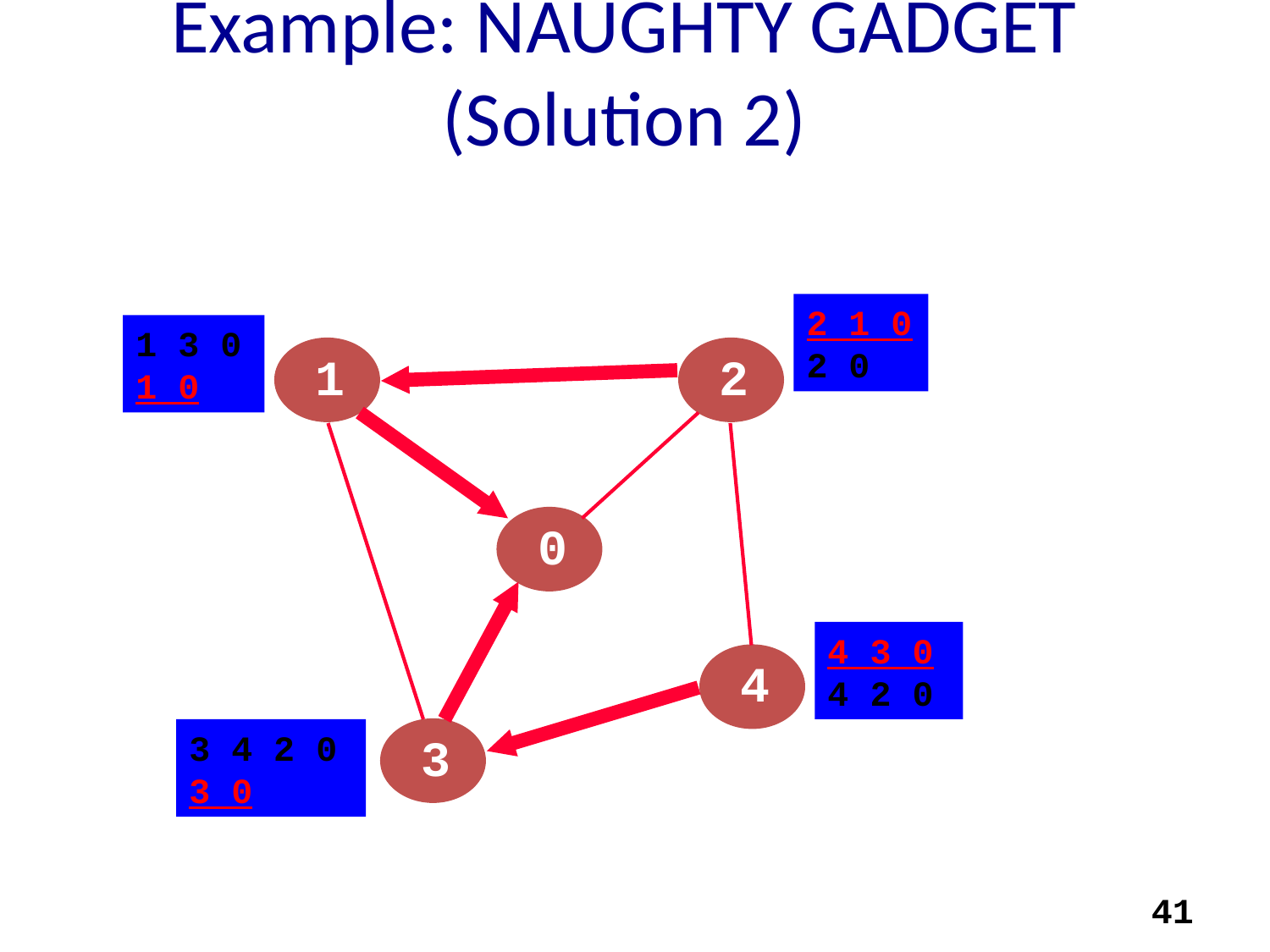

# Example: NAUGHTY GADGET (Solution 2)
2 1 0
2 0
1 3 0
1 0

1

2

0

4 3 0
4 2 0

4

3 4 2 0
3 0

3
41